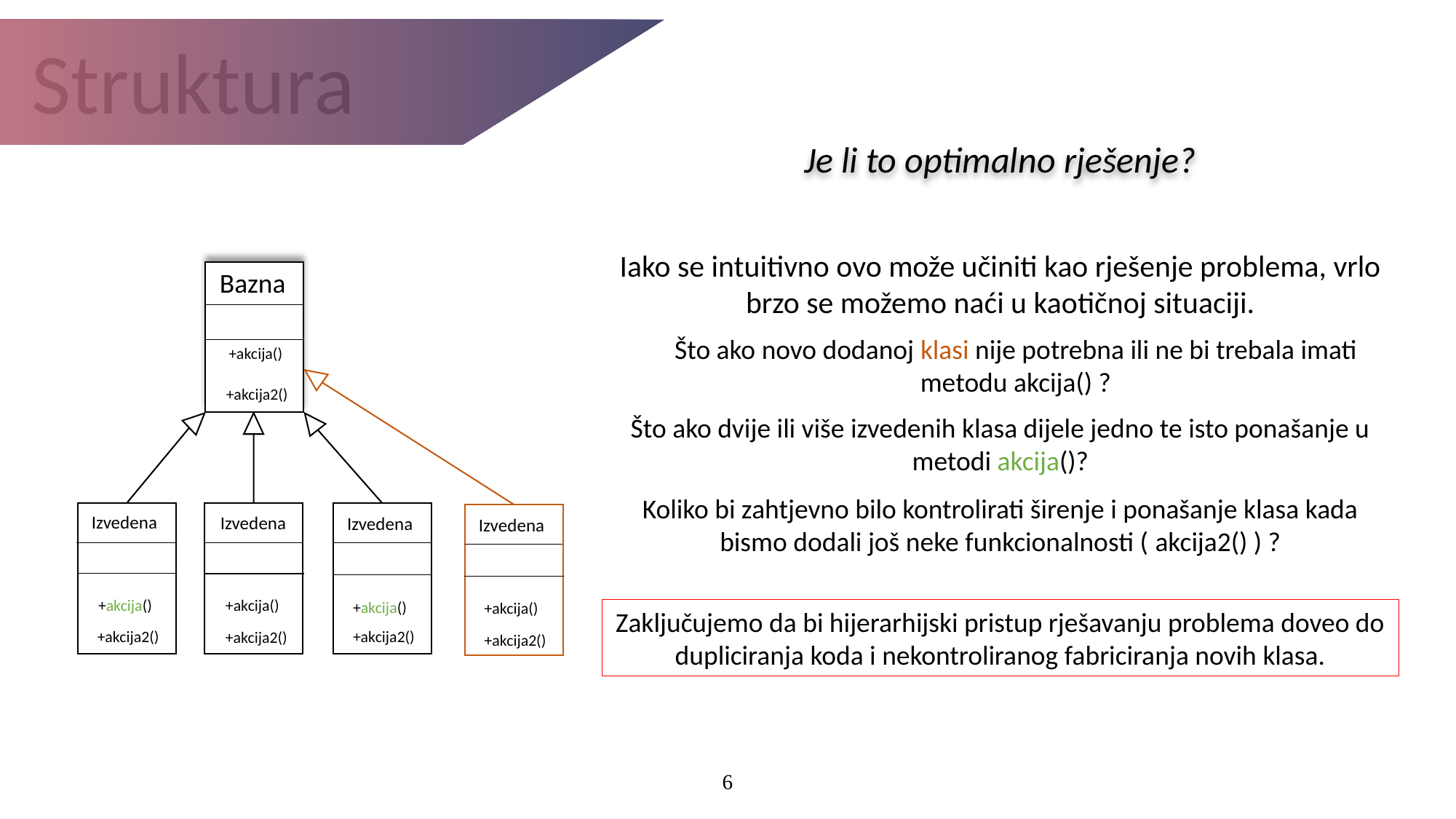

Struktura
Je li to optimalno rješenje?
Iako se intuitivno ovo može učiniti kao rješenje problema, vrlo brzo se možemo naći u kaotičnoj situaciji.
 Bazna

Što ako novo dodanoj klasi nije potrebna ili ne bi trebala imati metodu akcija() ?
+akcija()

+akcija2()
Što ako dvije ili više izvedenih klasa dijele jedno te isto ponašanje u metodi akcija()?

Koliko bi zahtjevno bilo kontrolirati širenje i ponašanje klasa kada bismo dodali još neke funkcionalnosti ( akcija2() ) ?

 Izvedena
 Izvedena
 Izvedena
 Izvedena
+akcija()
+akcija()
+akcija()
+akcija()
Zaključujemo da bi hijerarhijski pristup rješavanju problema doveo do dupliciranja koda i nekontroliranog fabriciranja novih klasa.
+akcija2()
+akcija2()
+akcija2()
+akcija2()
6